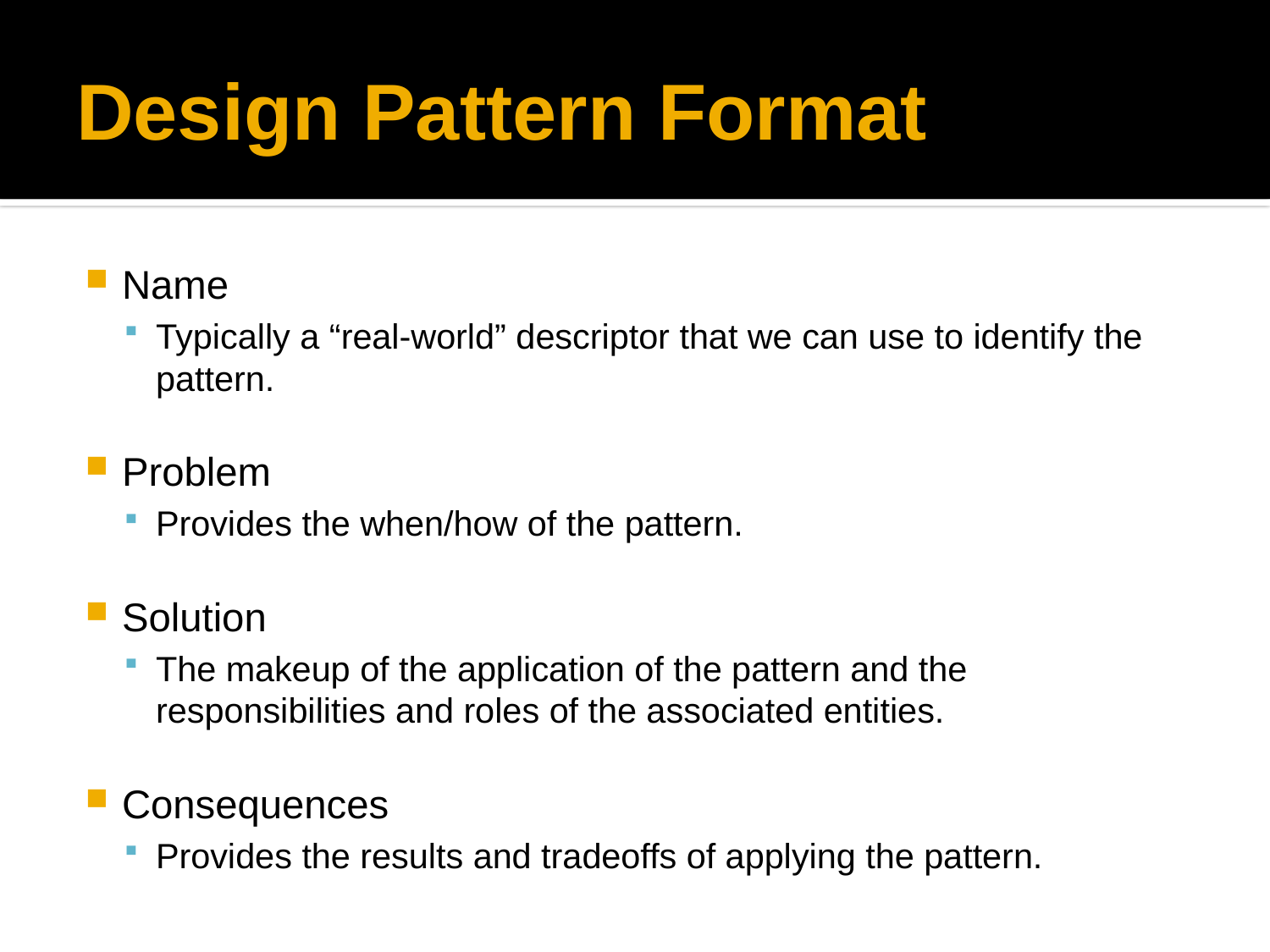

# Design Pattern Format
Name
Typically a “real-world” descriptor that we can use to identify the pattern.

Problem
Provides the when/how of the pattern.

Solution
The makeup of the application of the pattern and the responsibilities and roles of the associated entities.

Consequences
Provides the results and tradeoffs of applying the pattern.